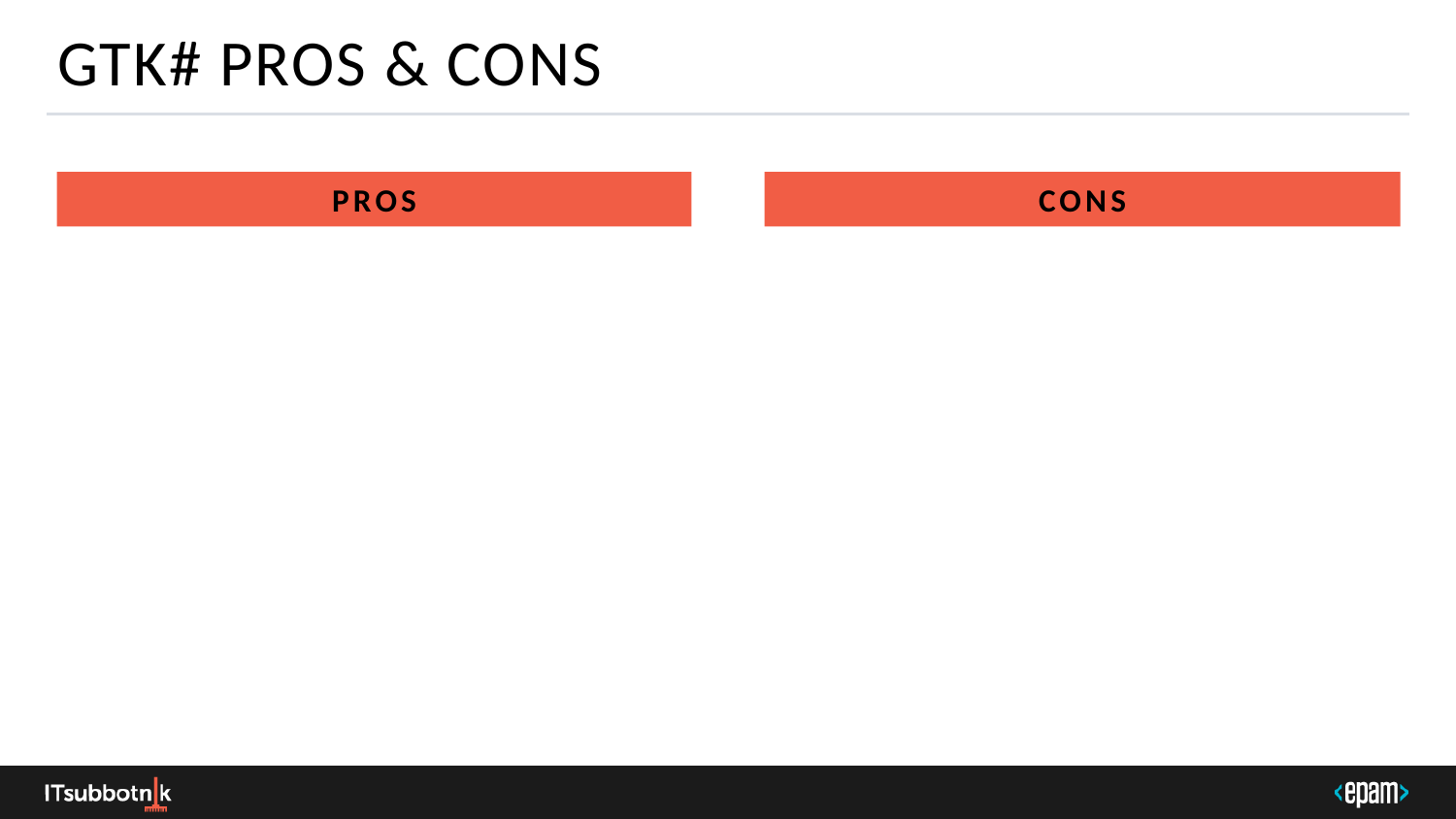

# GTK# Pros & Cons
Pros
Cons